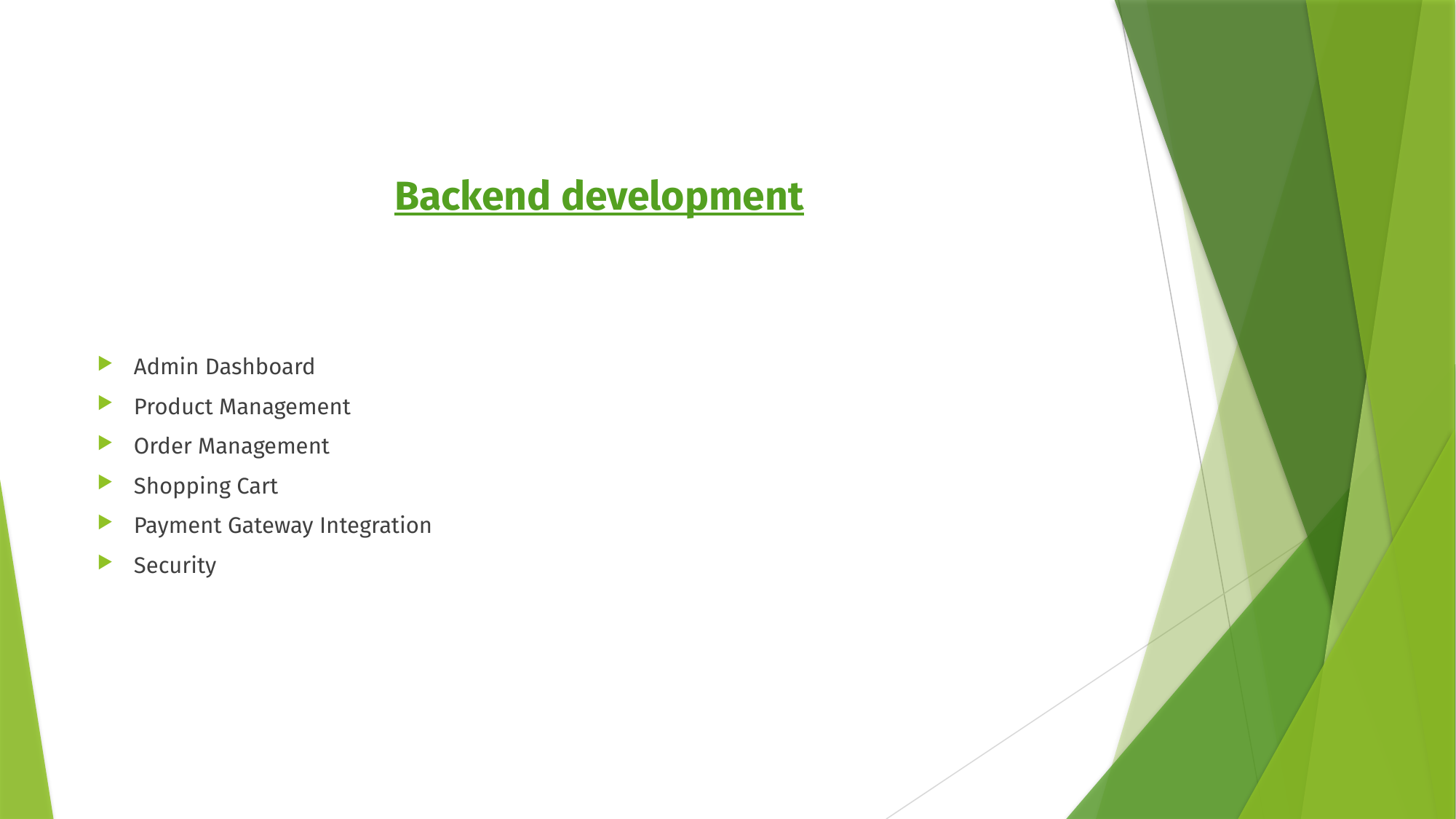

Backend development

Admin Dashboard
Product Management
Order Management
Shopping Cart
Payment Gateway Integration
Security